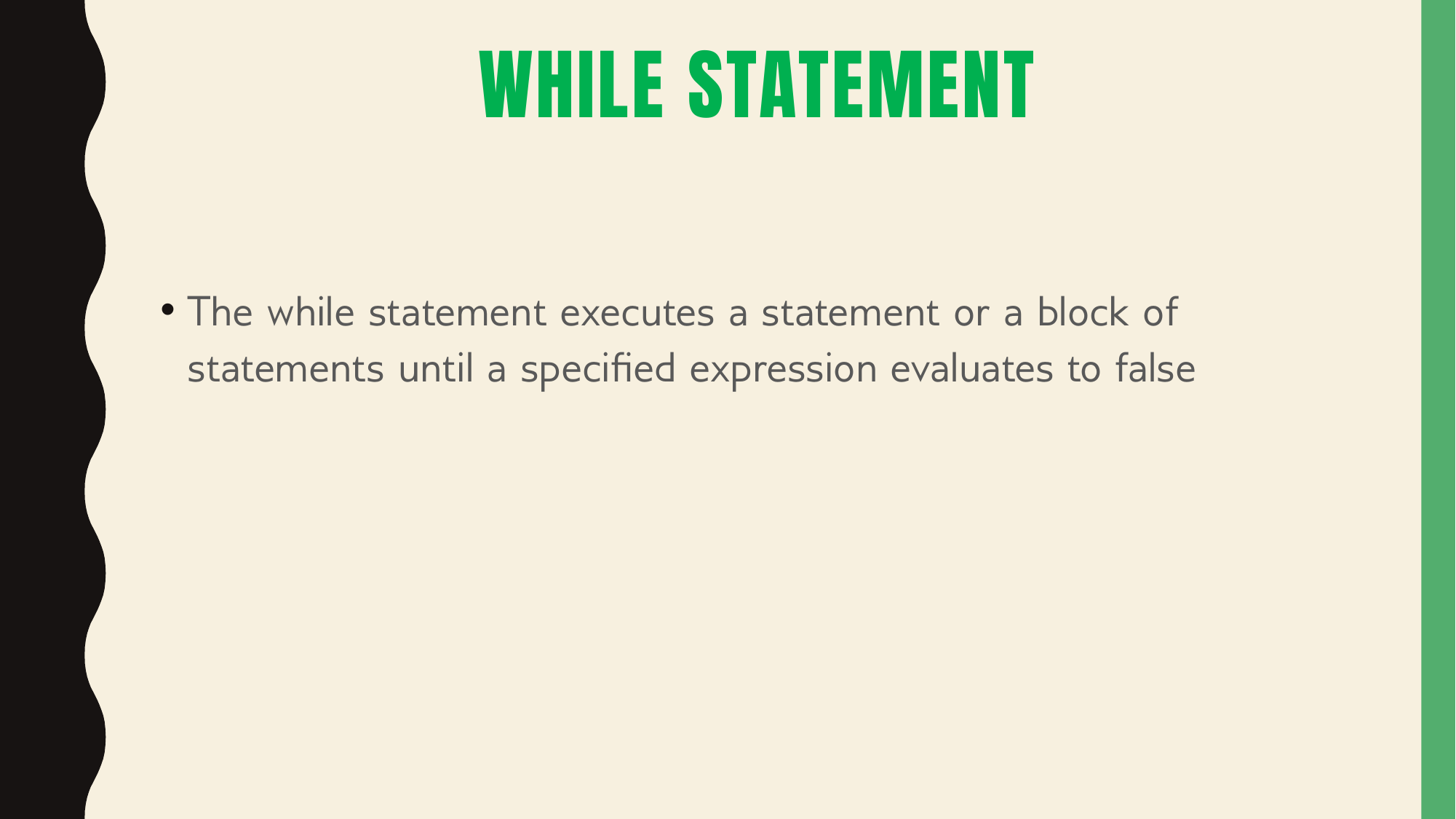

# While statement
The while statement executes a statement or a block of statements until a specified expression evaluates to false